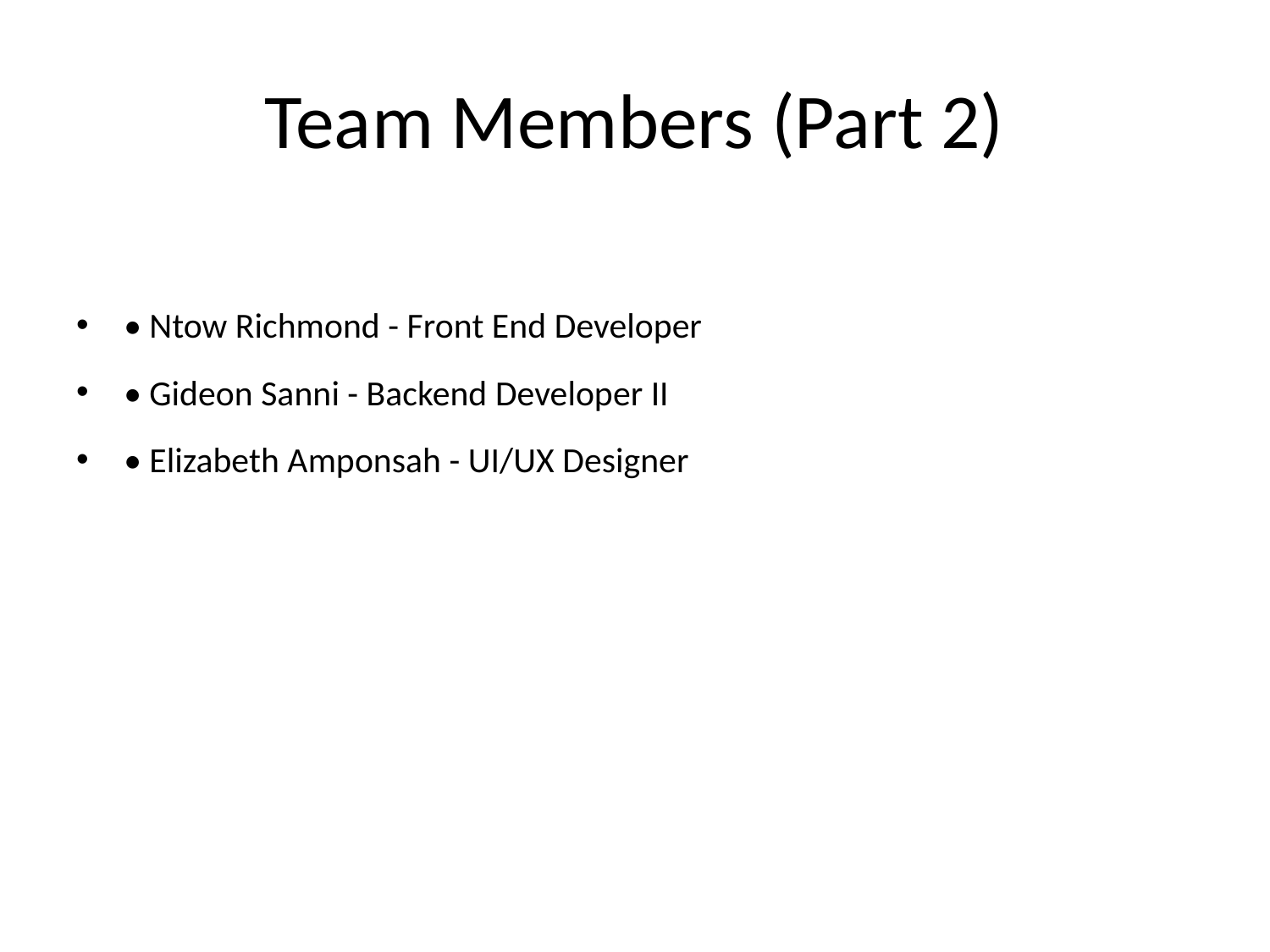

# Team Members (Part 2)

• Ntow Richmond - Front End Developer
• Gideon Sanni - Backend Developer II
• Elizabeth Amponsah - UI/UX Designer